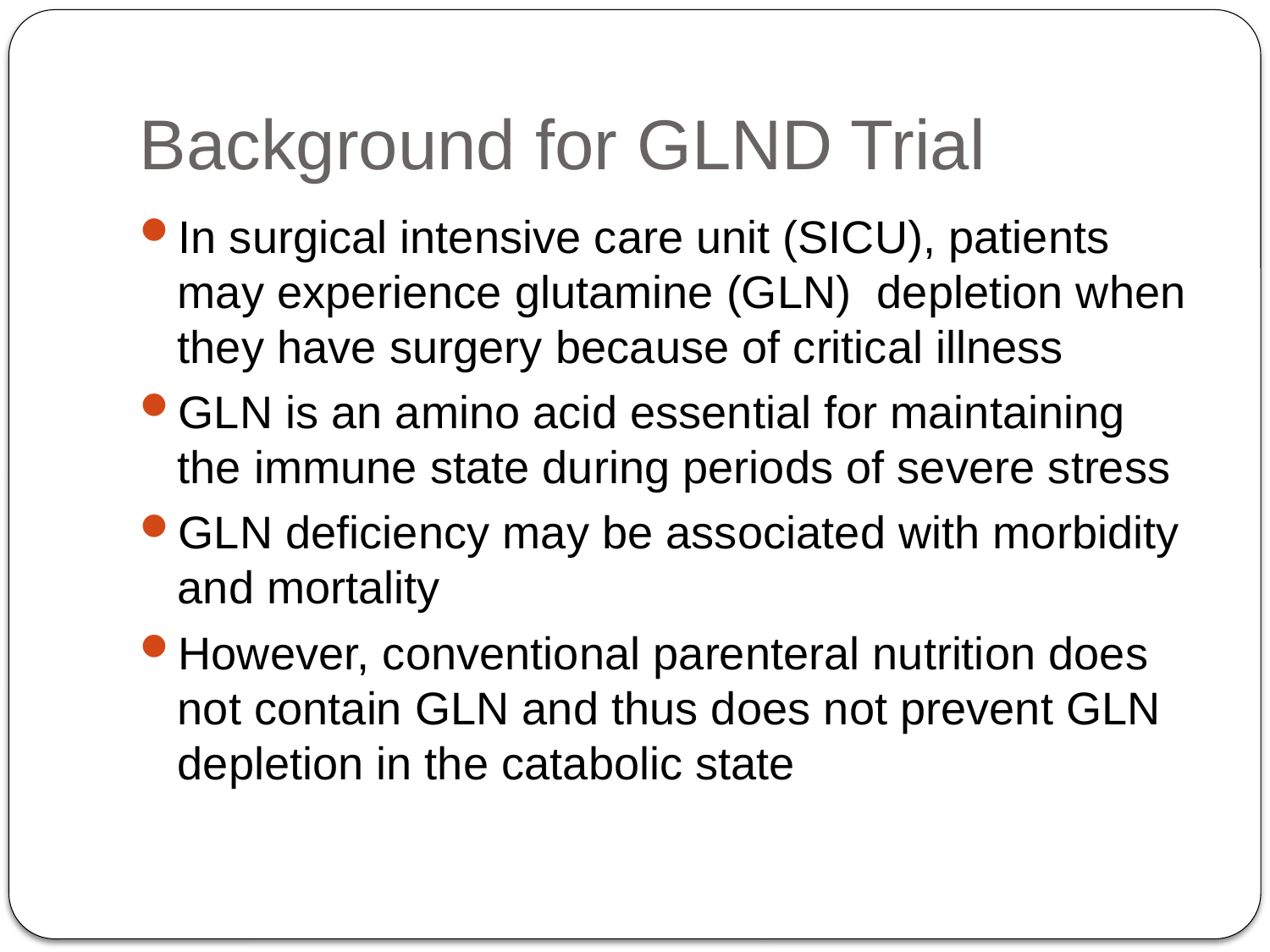

# Background for GLND Trial
In surgical intensive care unit (SICU), patients may experience glutamine (GLN)  depletion when they have surgery because of critical illness
GLN is an amino acid essential for maintaining the immune state during periods of severe stress
GLN deficiency may be associated with morbidity and mortality
However, conventional parenteral nutrition does not contain GLN and thus does not prevent GLN depletion in the catabolic state